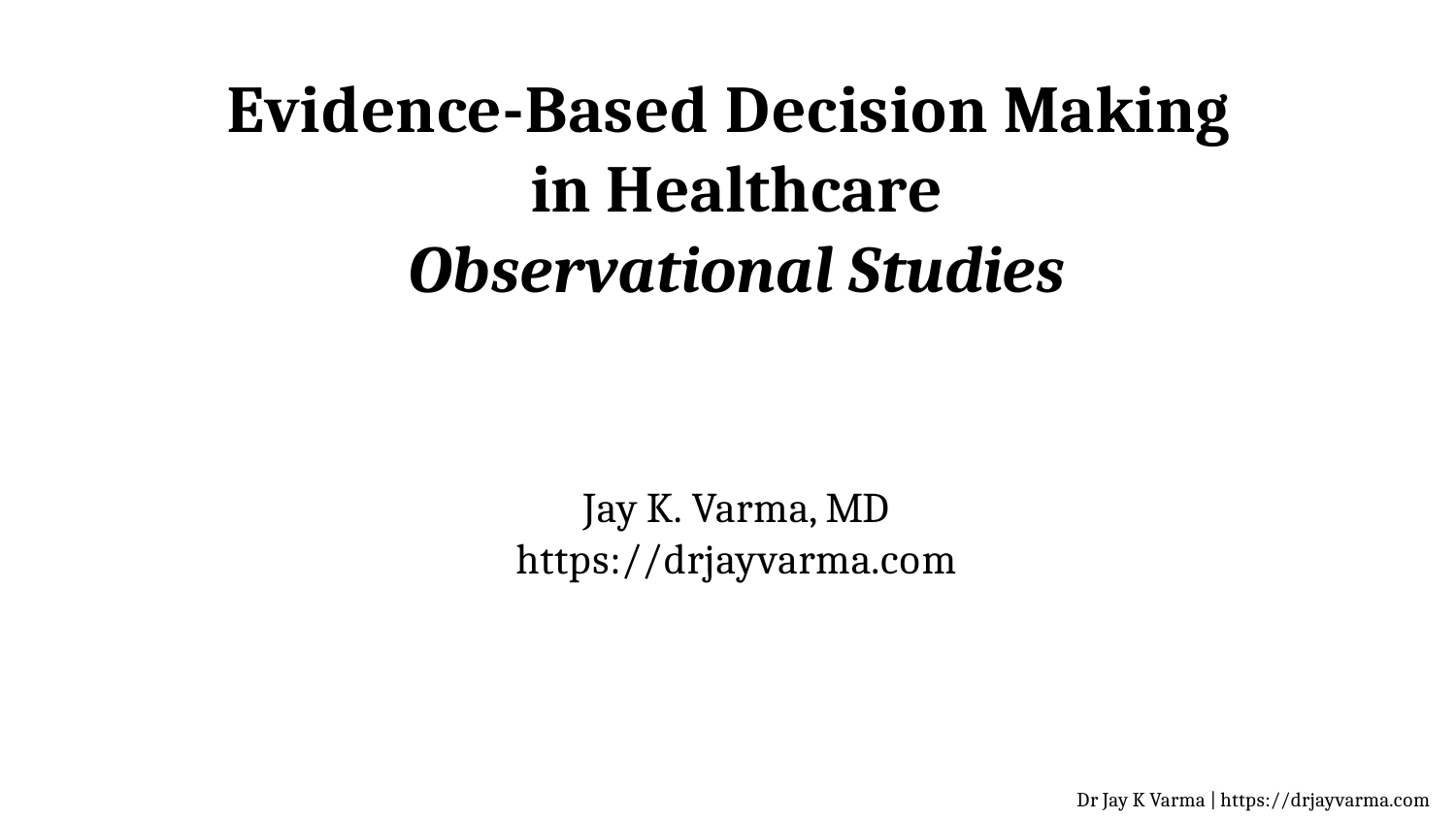

Evidence-Based Decision Making
in Healthcare
Observational Studies

Jay K. Varma, MD
https://drjayvarma.com
Dr Jay K Varma | https://drjayvarma.com